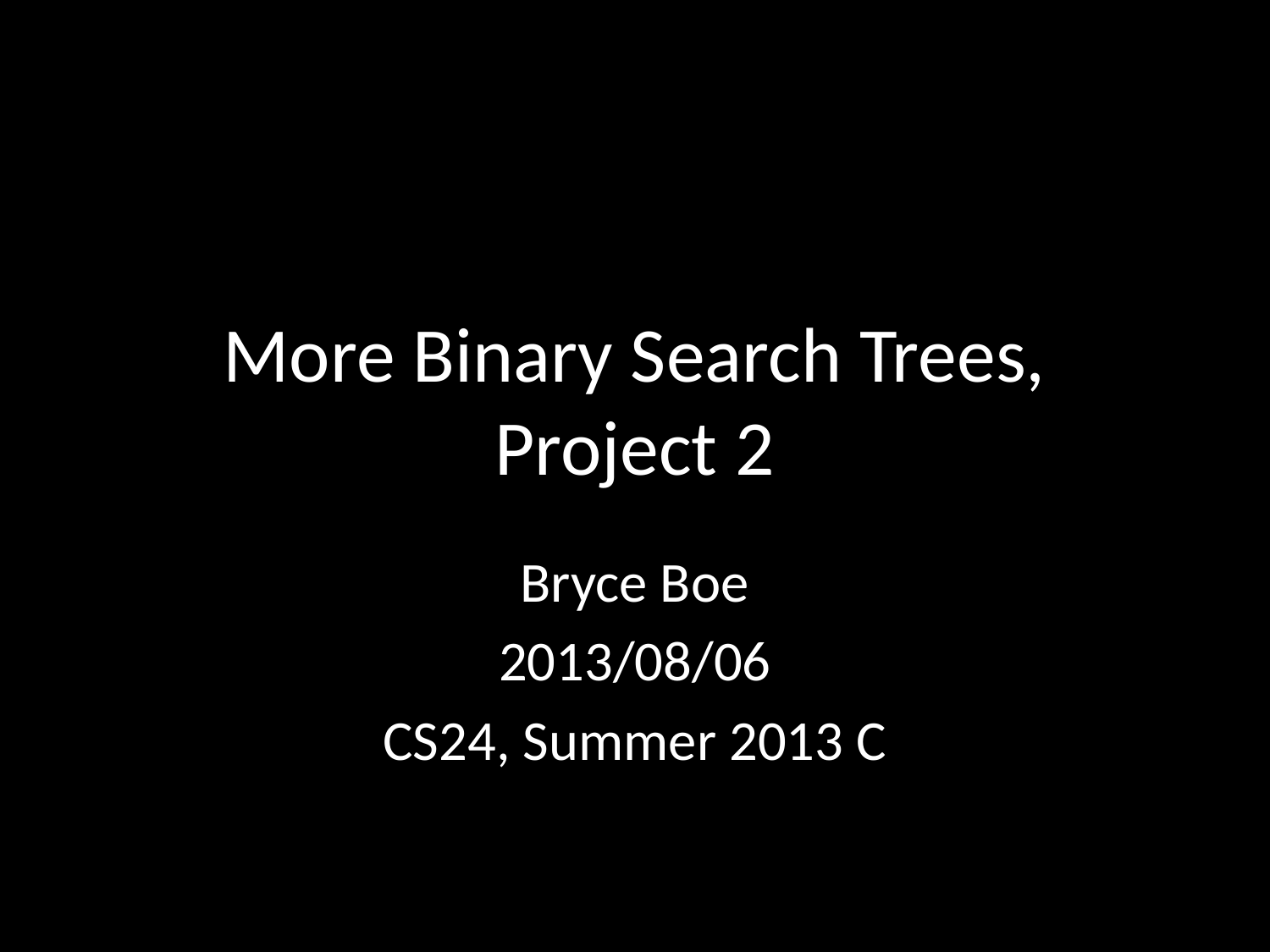

# More Binary Search Trees, Project 2
Bryce Boe
2013/08/06
CS24, Summer 2013 C